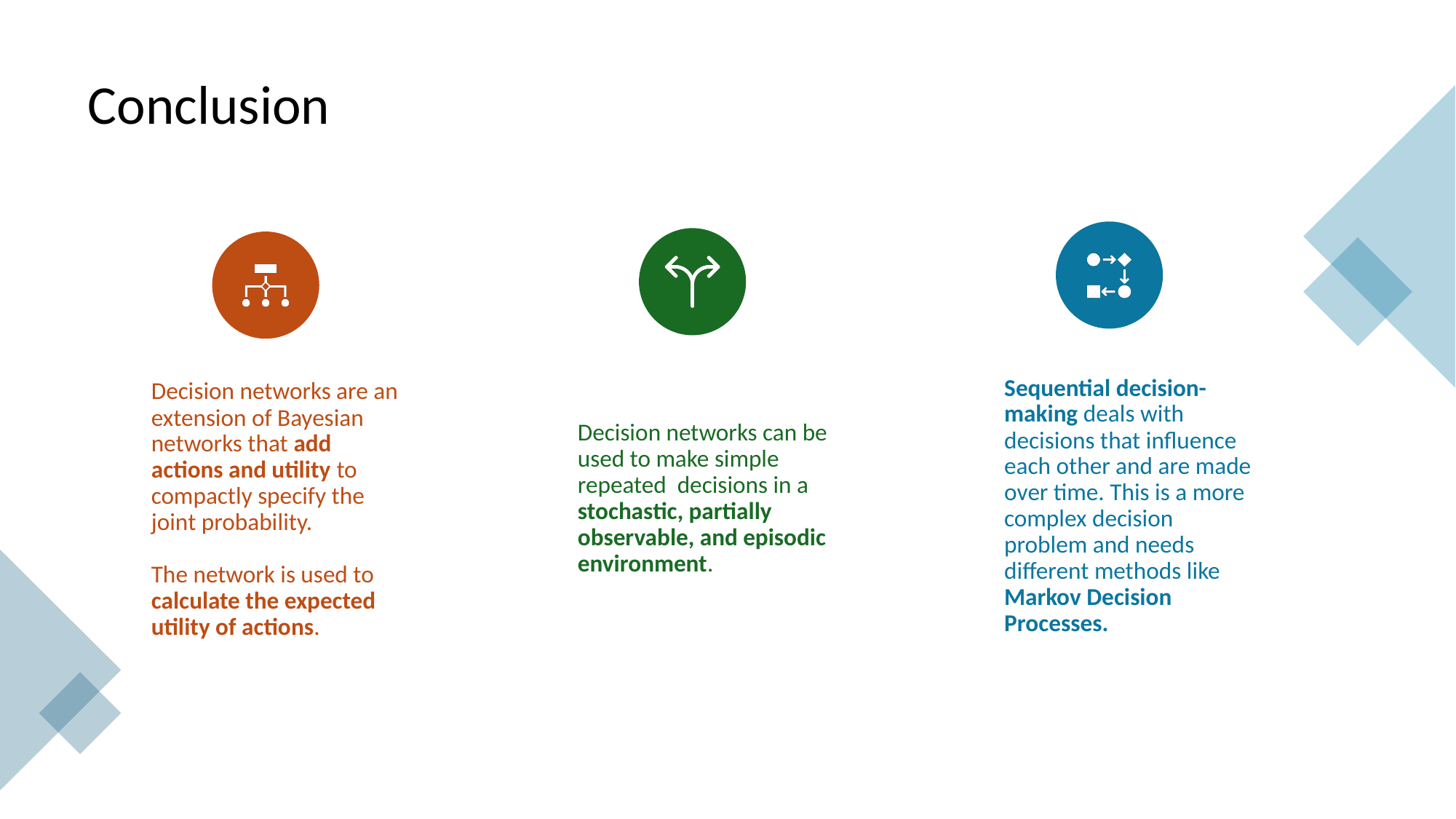

# Conclusion

Sequential decision-making deals with decisions that influence each other and are made over time. This is a more complex decision problem and needs different methods like
Markov Decision Processes.
Decision networks are an extension of Bayesian networks that add actions and utility to compactly specify the joint probability.
The network is used to calculate the expected utility of actions.
Decision networks can be used to make simple repeated  decisions in a stochastic, partially observable, and episodic environment.